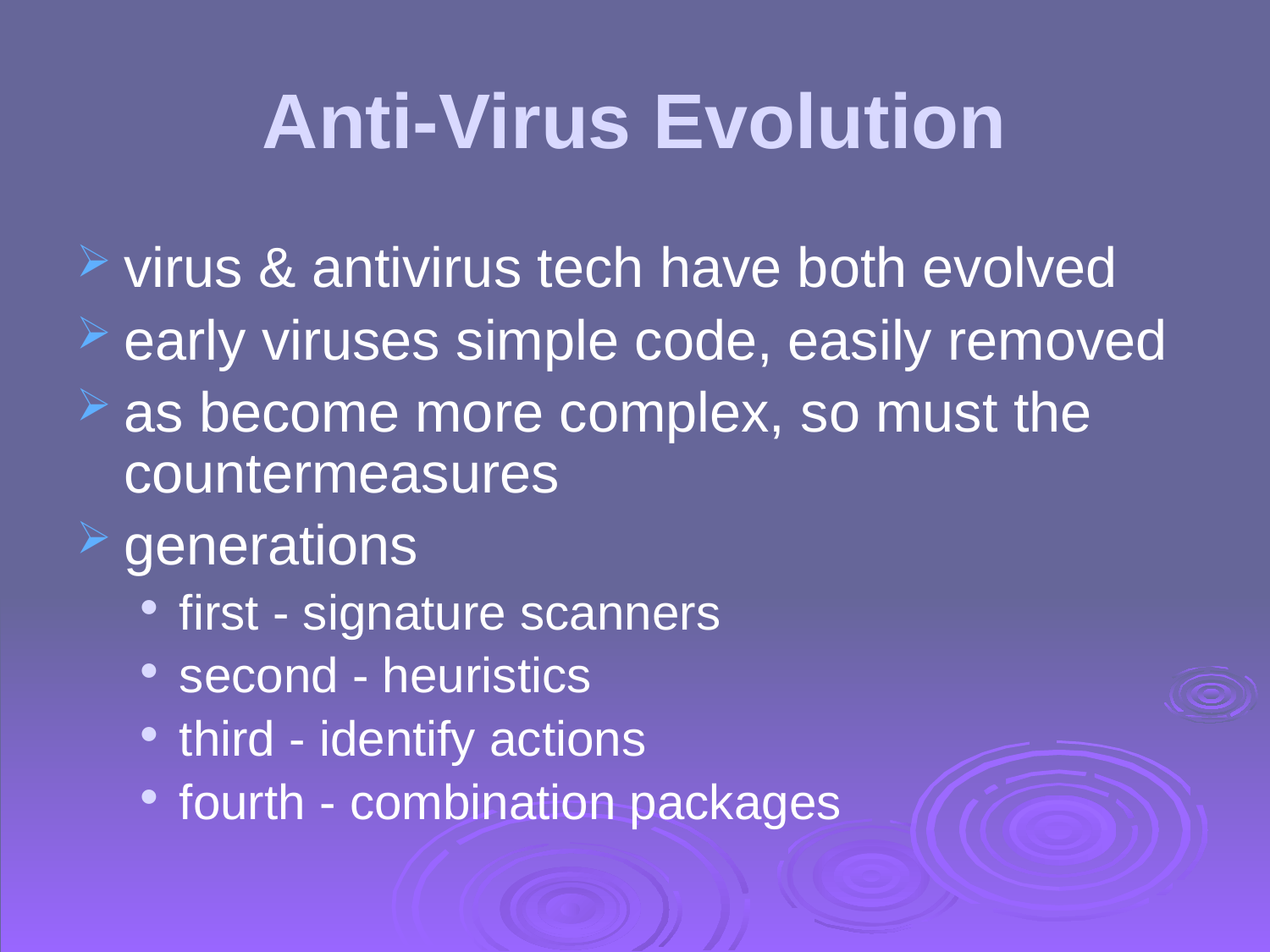

# Anti-Virus Evolution
virus & antivirus tech have both evolved
early viruses simple code, easily removed
as become more complex, so must the countermeasures
generations
first - signature scanners
second - heuristics
third - identify actions
fourth - combination packages